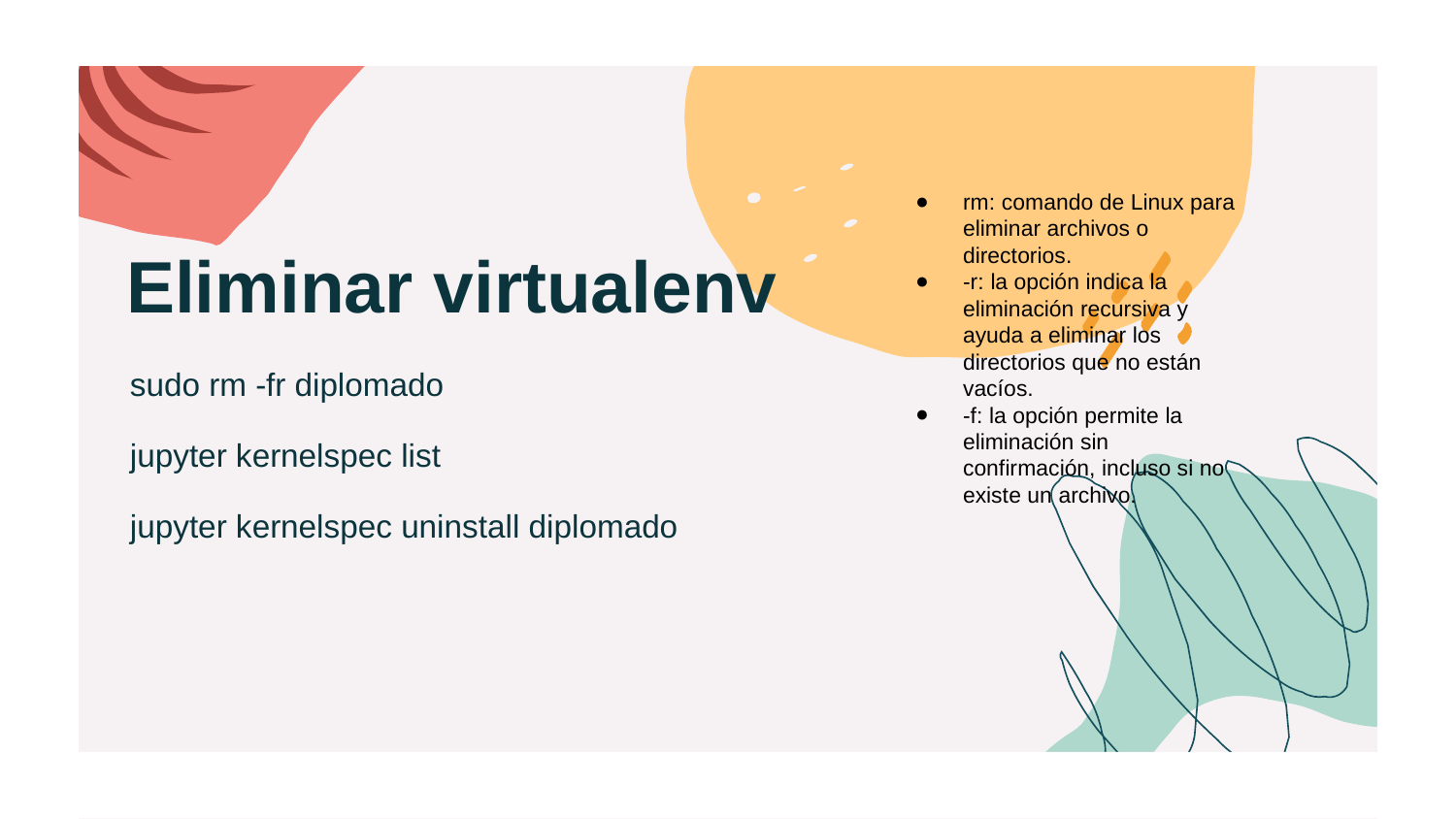

rm: comando de Linux para eliminar archivos o directorios.
-r: la opción indica la eliminación recursiva y ayuda a eliminar los directorios que no están vacíos.
-f: la opción permite la eliminación sin confirmación, incluso si no existe un archivo.
# Eliminar virtualenv
sudo rm -fr diplomado
jupyter kernelspec list
jupyter kernelspec uninstall diplomado